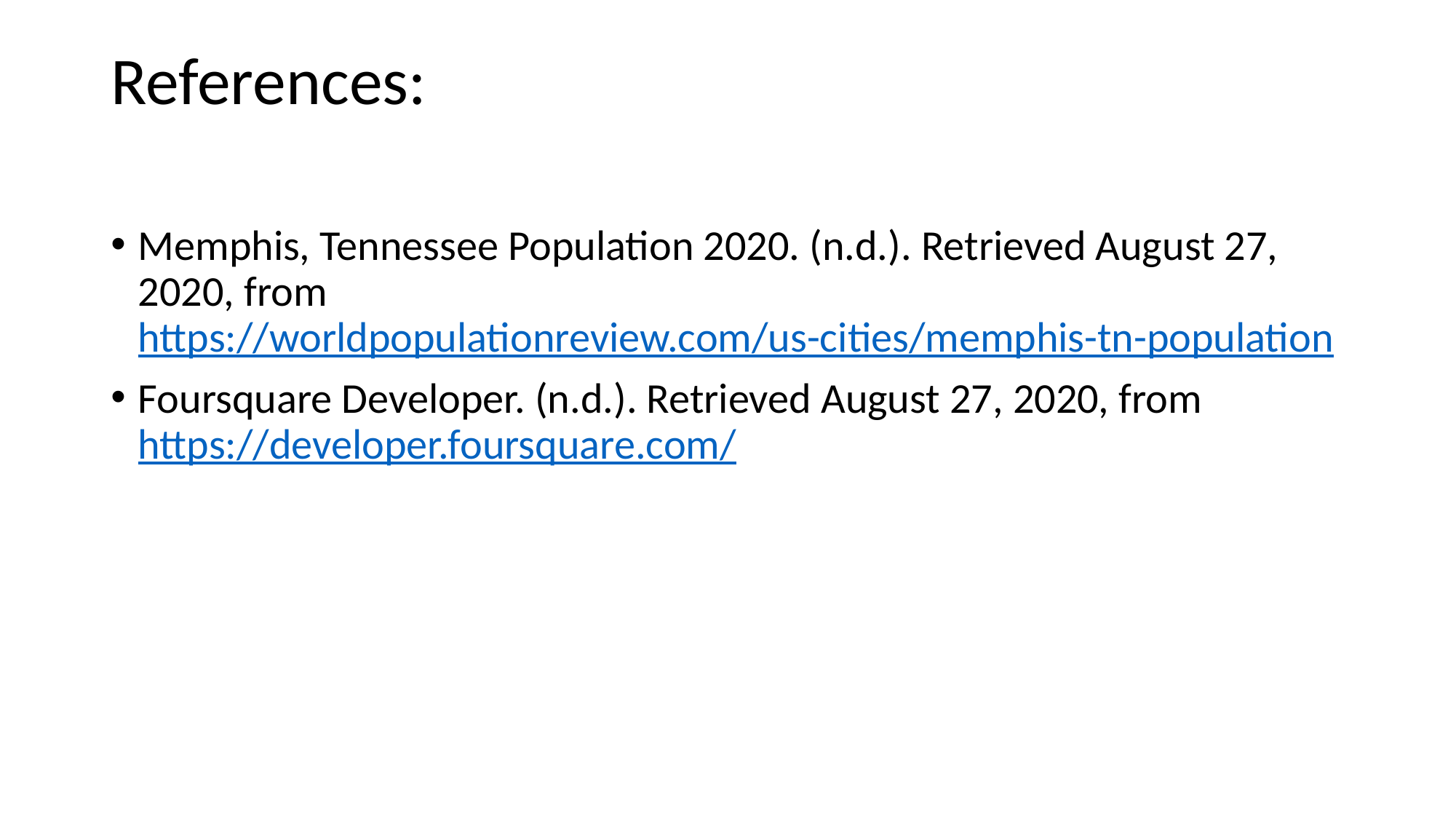

# References:
Memphis, Tennessee Population 2020. (n.d.). Retrieved August 27, 2020, from https://worldpopulationreview.com/us-cities/memphis-tn-population
Foursquare Developer. (n.d.). Retrieved August 27, 2020, from https://developer.foursquare.com/